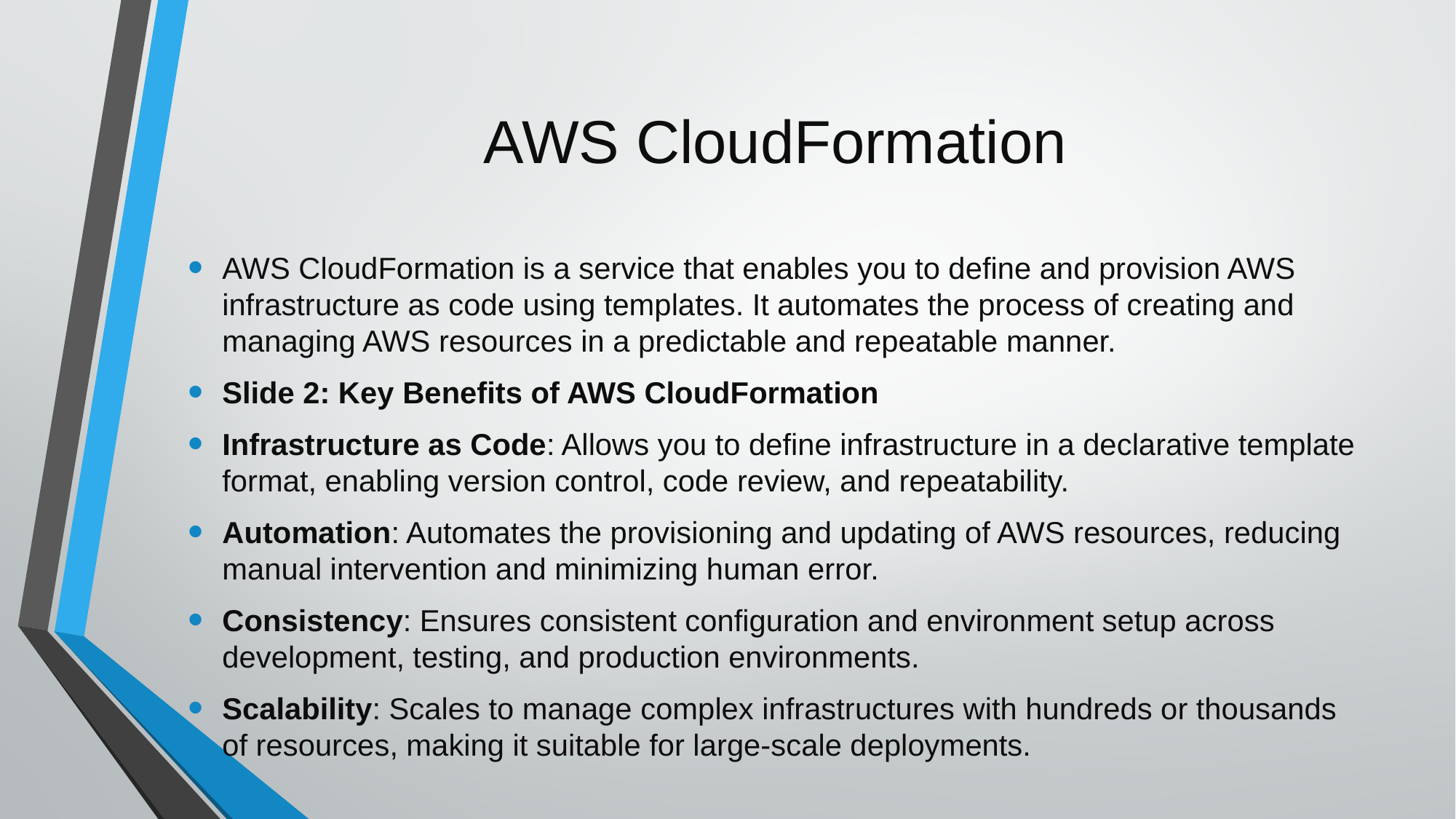

# AWS CloudFormation
AWS CloudFormation is a service that enables you to define and provision AWS infrastructure as code using templates. It automates the process of creating and managing AWS resources in a predictable and repeatable manner.
Slide 2: Key Benefits of AWS CloudFormation
Infrastructure as Code: Allows you to define infrastructure in a declarative template format, enabling version control, code review, and repeatability.
Automation: Automates the provisioning and updating of AWS resources, reducing manual intervention and minimizing human error.
Consistency: Ensures consistent configuration and environment setup across development, testing, and production environments.
Scalability: Scales to manage complex infrastructures with hundreds or thousands of resources, making it suitable for large-scale deployments.